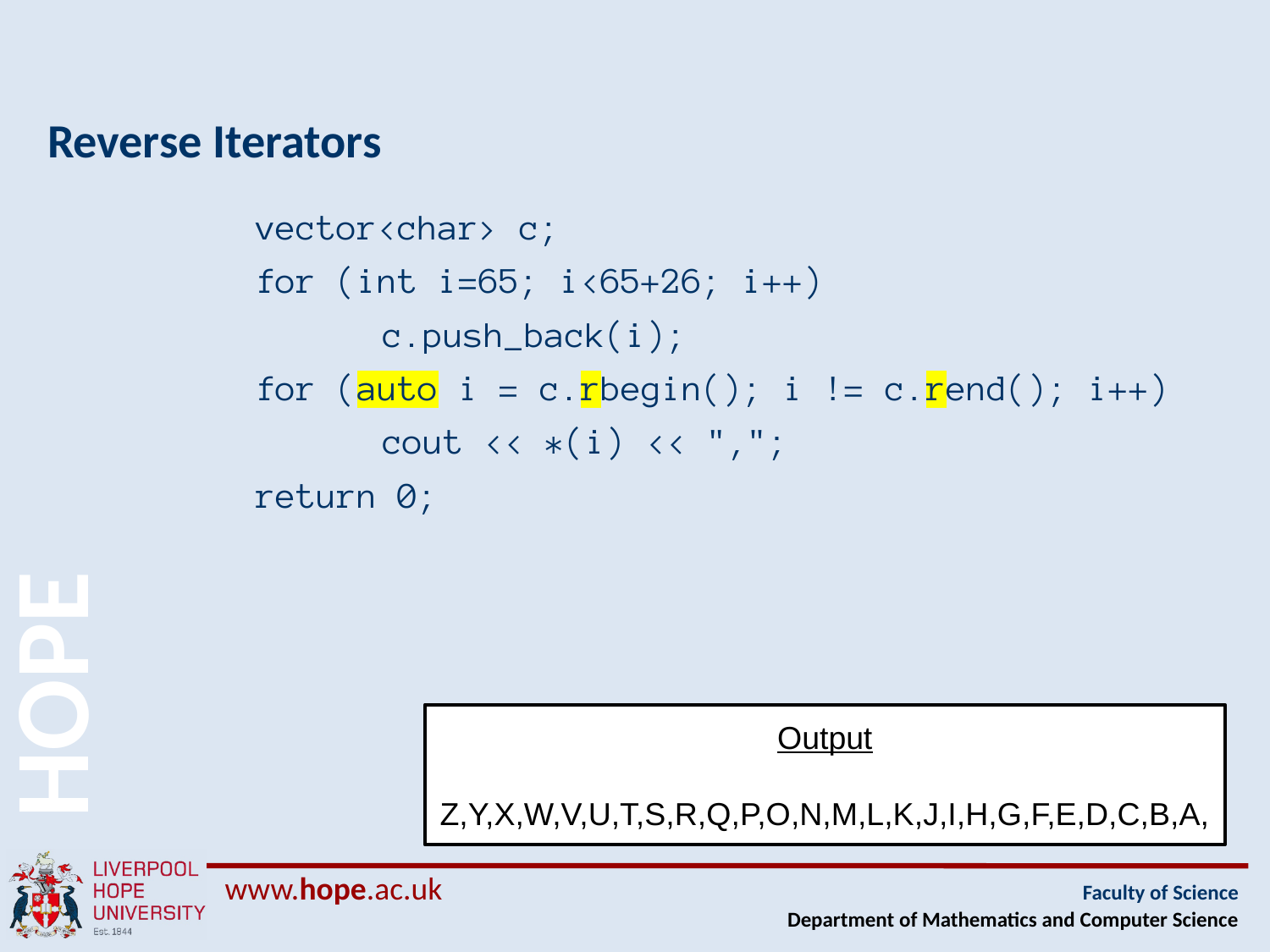

# Reverse Iterators
	vector<char> c;
	for (int i=65; i<65+26; i++)
		c.push_back(i);
	for (auto i = c.rbegin(); i != c.rend(); i++)
		cout << *(i) << ",";
	return 0;
Output

Z,Y,X,W,V,U,T,S,R,Q,P,O,N,M,L,K,J,I,H,G,F,E,D,C,B,A,